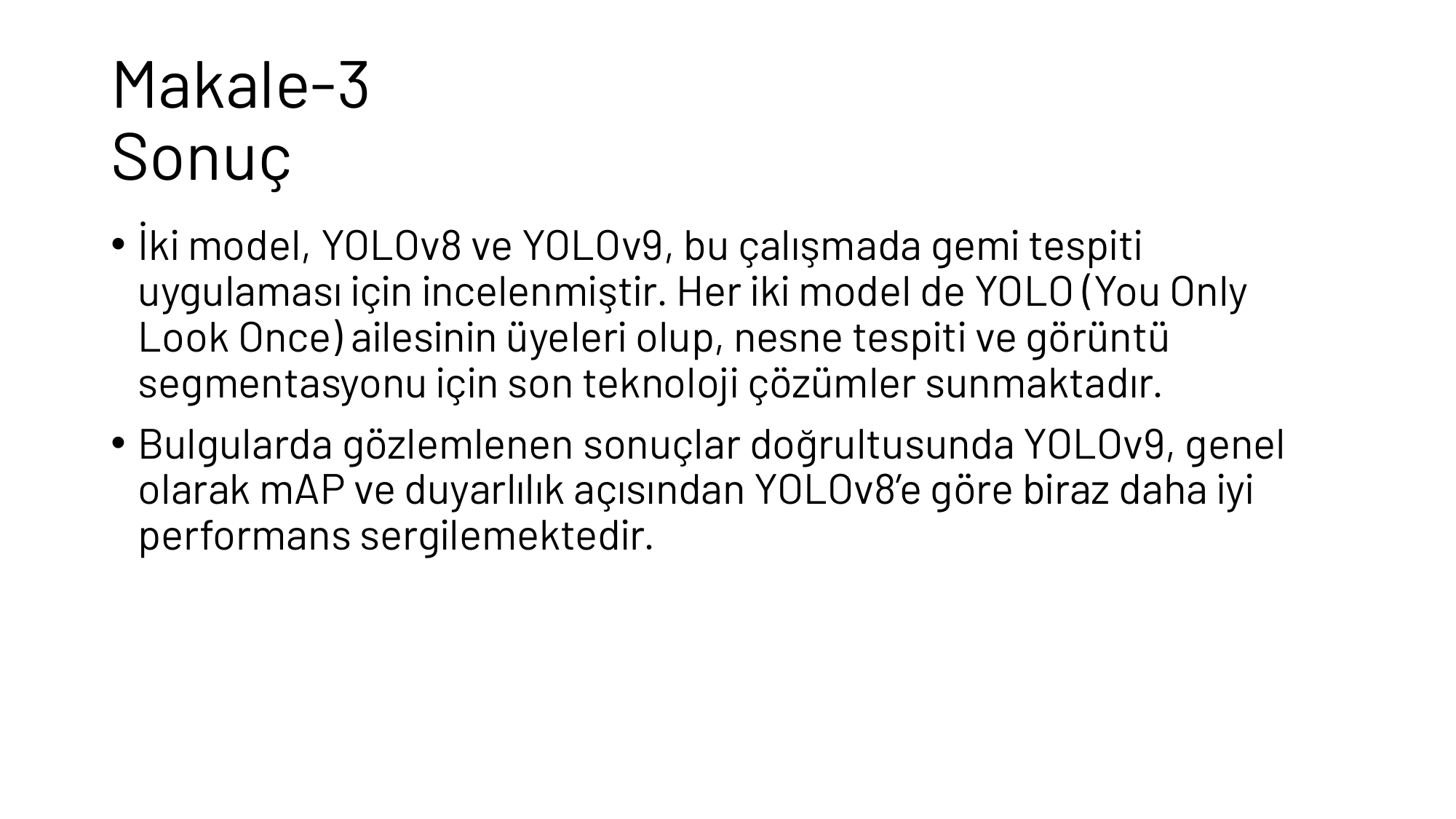

# Makale-3 Sonuç
İki model, YOLOv8 ve YOLOv9, bu çalışmada gemi tespiti uygulaması için incelenmiştir. Her iki model de YOLO (You Only Look Once) ailesinin üyeleri olup, nesne tespiti ve görüntü segmentasyonu için son teknoloji çözümler sunmaktadır.
Bulgularda gözlemlenen sonuçlar doğrultusunda YOLOv9, genel olarak mAP ve duyarlılık açısından YOLOv8’e göre biraz daha iyi performans sergilemektedir.